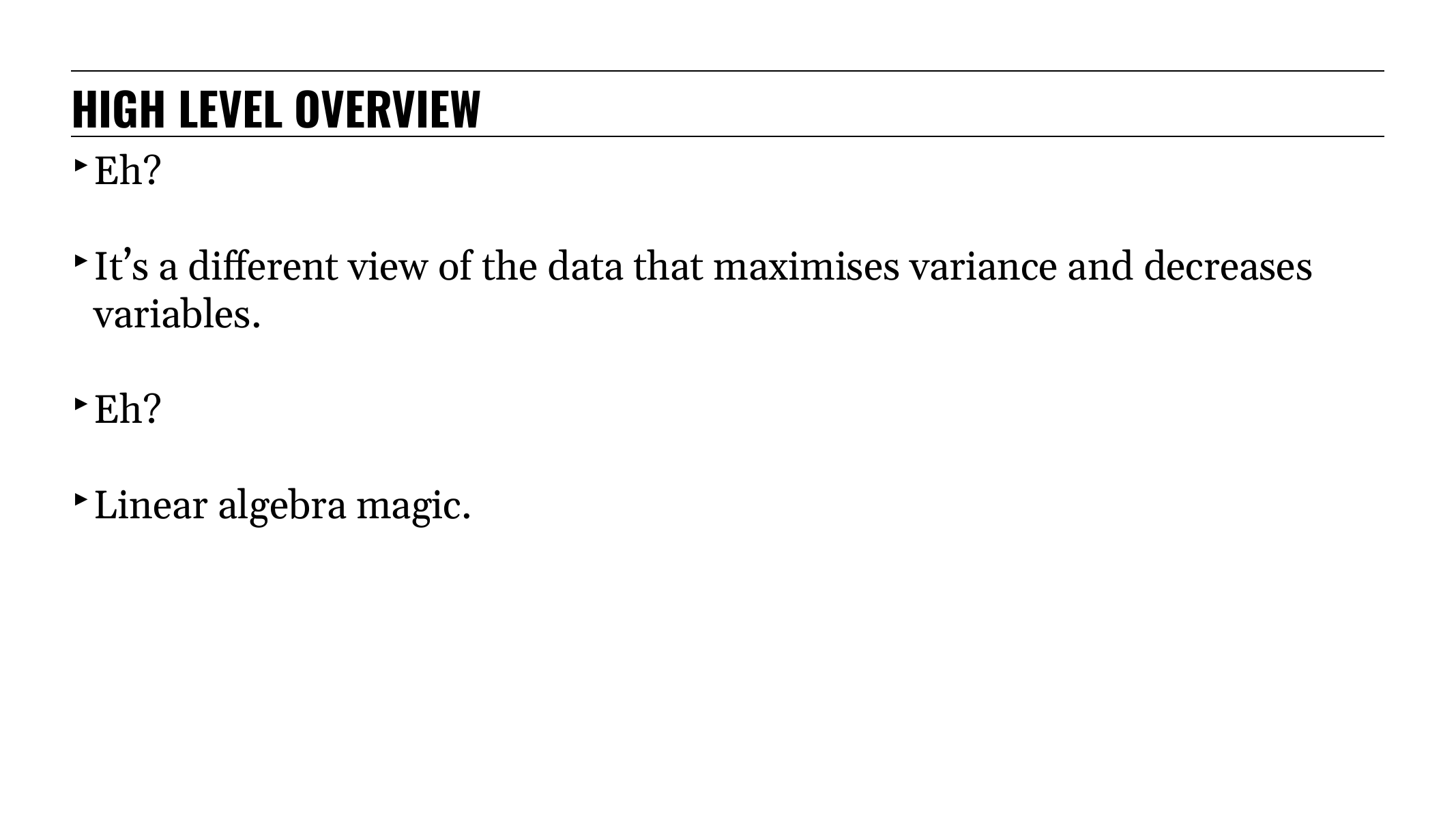

HIGH LEVEL OVERVIEW
Eh?

It’s a different view of the data that maximises variance and decreases variables.

Eh?

Linear algebra magic.